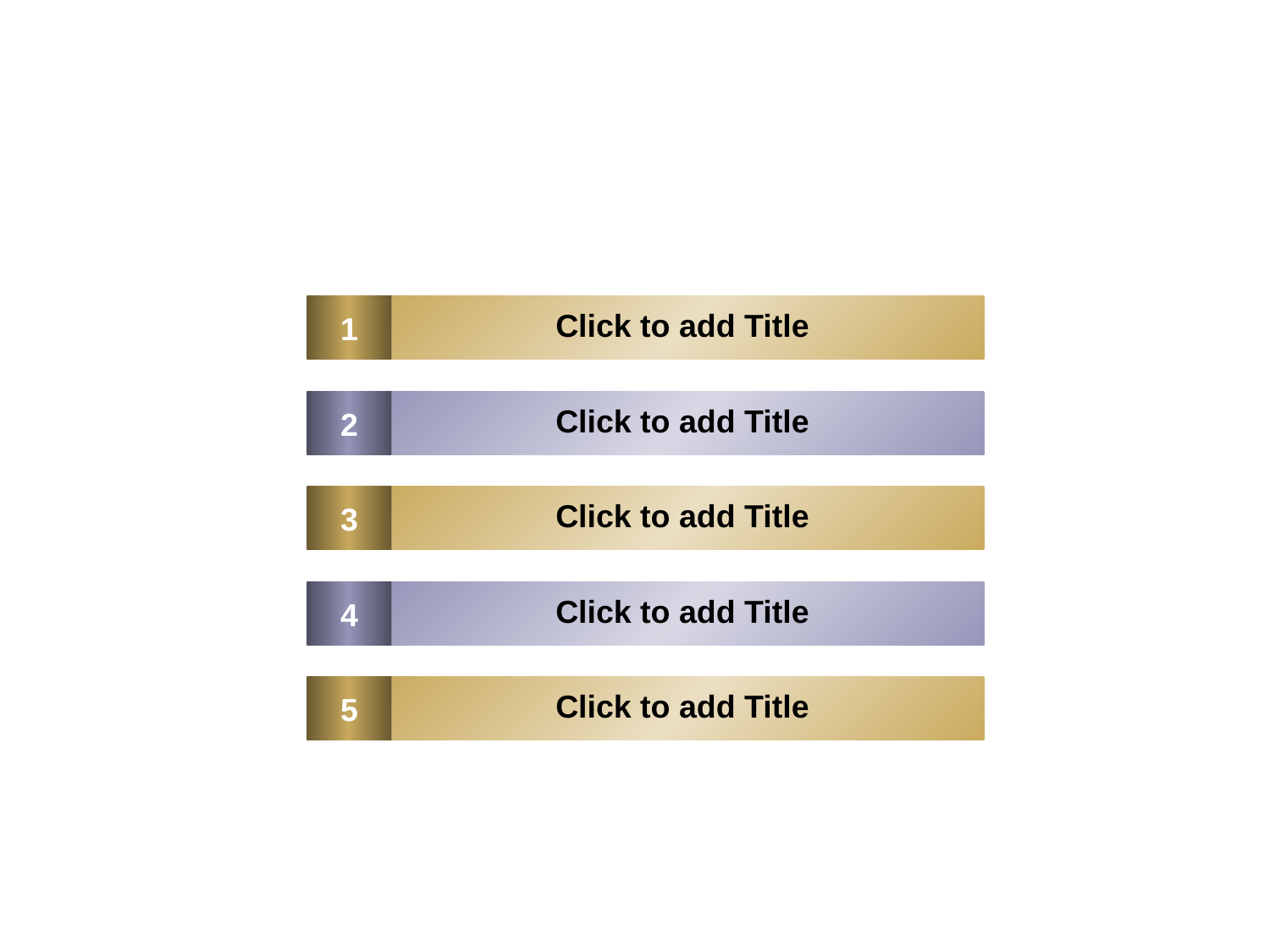

1

Click to add Title
2

Click to add Title
3

Click to add Title
4

Click to add Title
5

Click to add Title